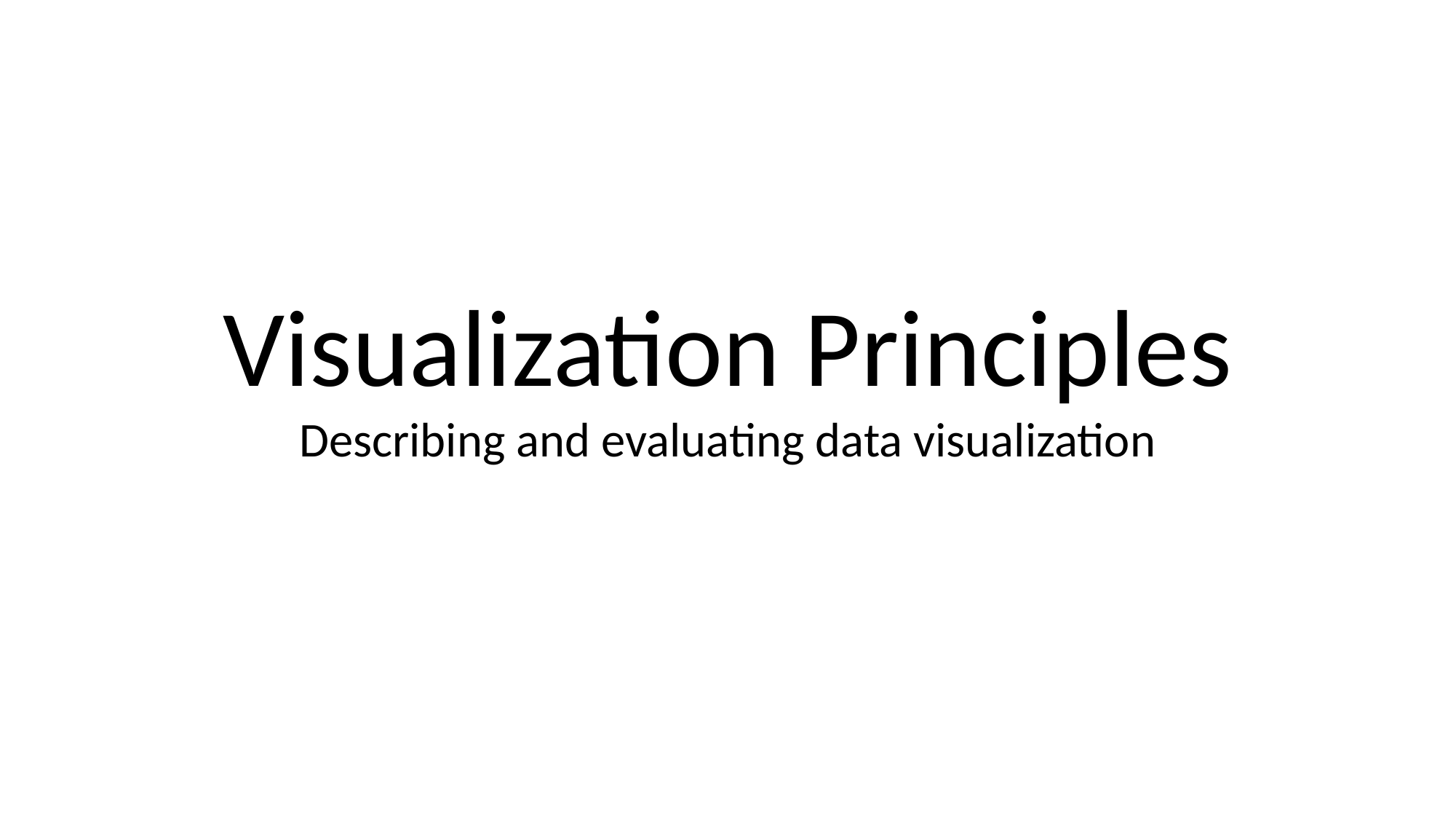

Visualization Principles
Describing and evaluating data visualization